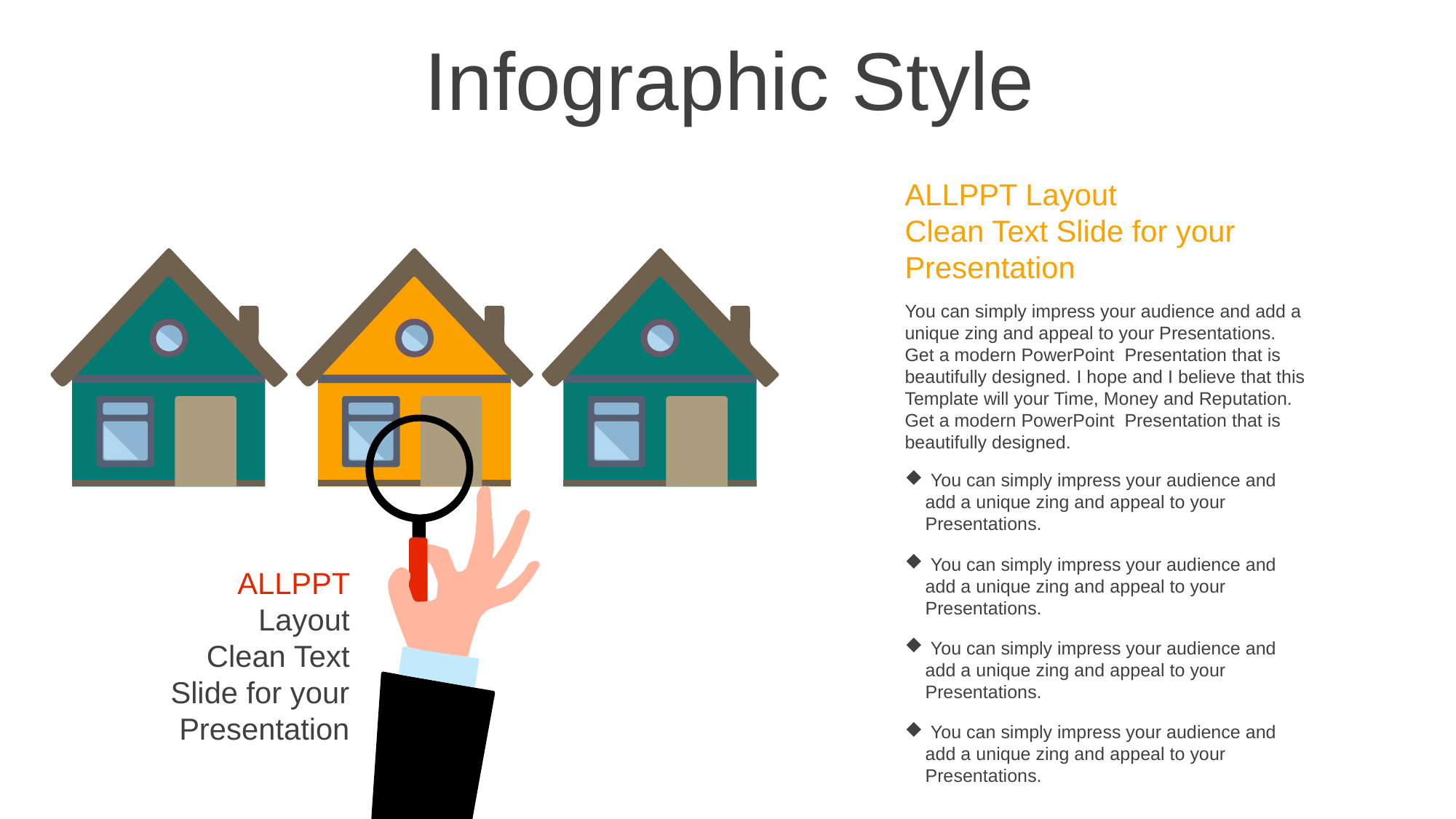

Infographic Style
ALLPPT Layout
Clean Text Slide for your Presentation
You can simply impress your audience and add a unique zing and appeal to your Presentations. Get a modern PowerPoint  Presentation that is beautifully designed. I hope and I believe that this Template will your Time, Money and Reputation. Get a modern PowerPoint  Presentation that is beautifully designed.

 You can simply impress your audience and add a unique zing and appeal to your Presentations.

 You can simply impress your audience and add a unique zing and appeal to your Presentations.
ALLPPT Layout
Clean Text Slide for your Presentation
 You can simply impress your audience and add a unique zing and appeal to your Presentations.
 You can simply impress your audience and add a unique zing and appeal to your Presentations.